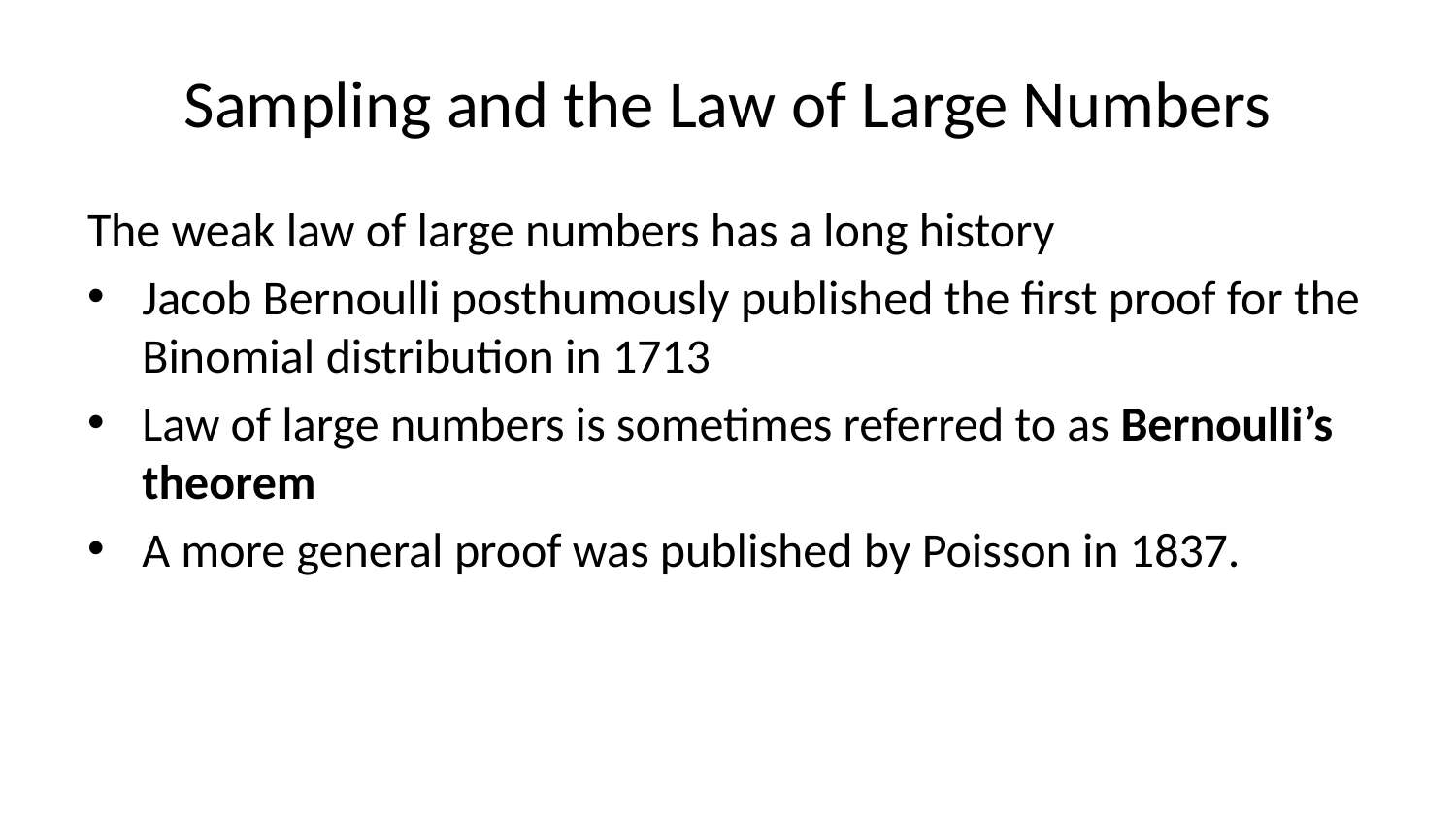

# Sampling and the Law of Large Numbers
The weak law of large numbers has a long history
Jacob Bernoulli posthumously published the first proof for the Binomial distribution in 1713
Law of large numbers is sometimes referred to as Bernoulli’s theorem
A more general proof was published by Poisson in 1837.